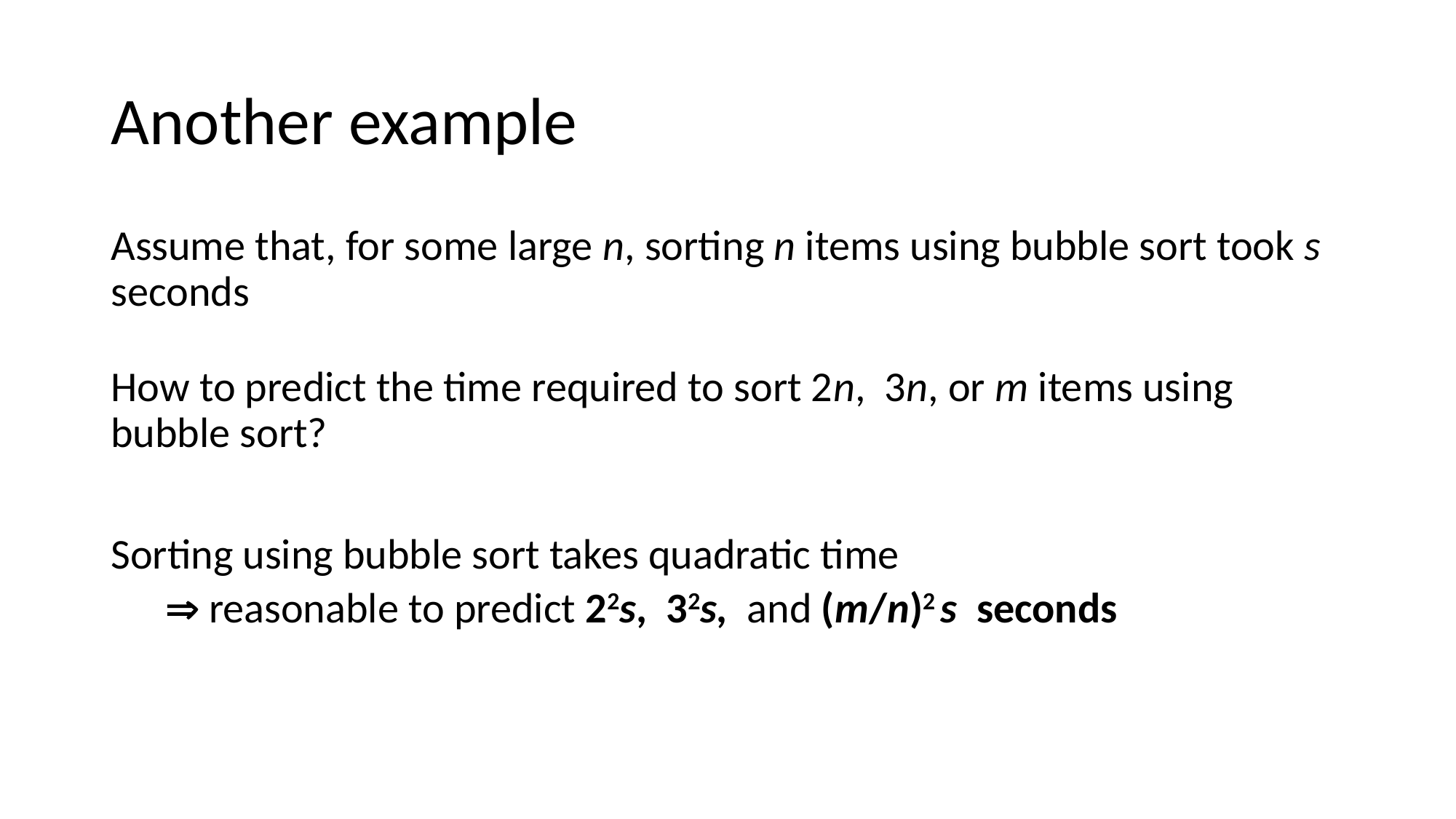

# Another example
Assume that, for some large n, sorting n items using bubble sort took s seconds

How to predict the time required to sort 2n,  3n, or m items using bubble sort?

Sorting using bubble sort takes quadratic time
⇒ reasonable to predict 22s,  32s,  and (m/n)2 s  seconds